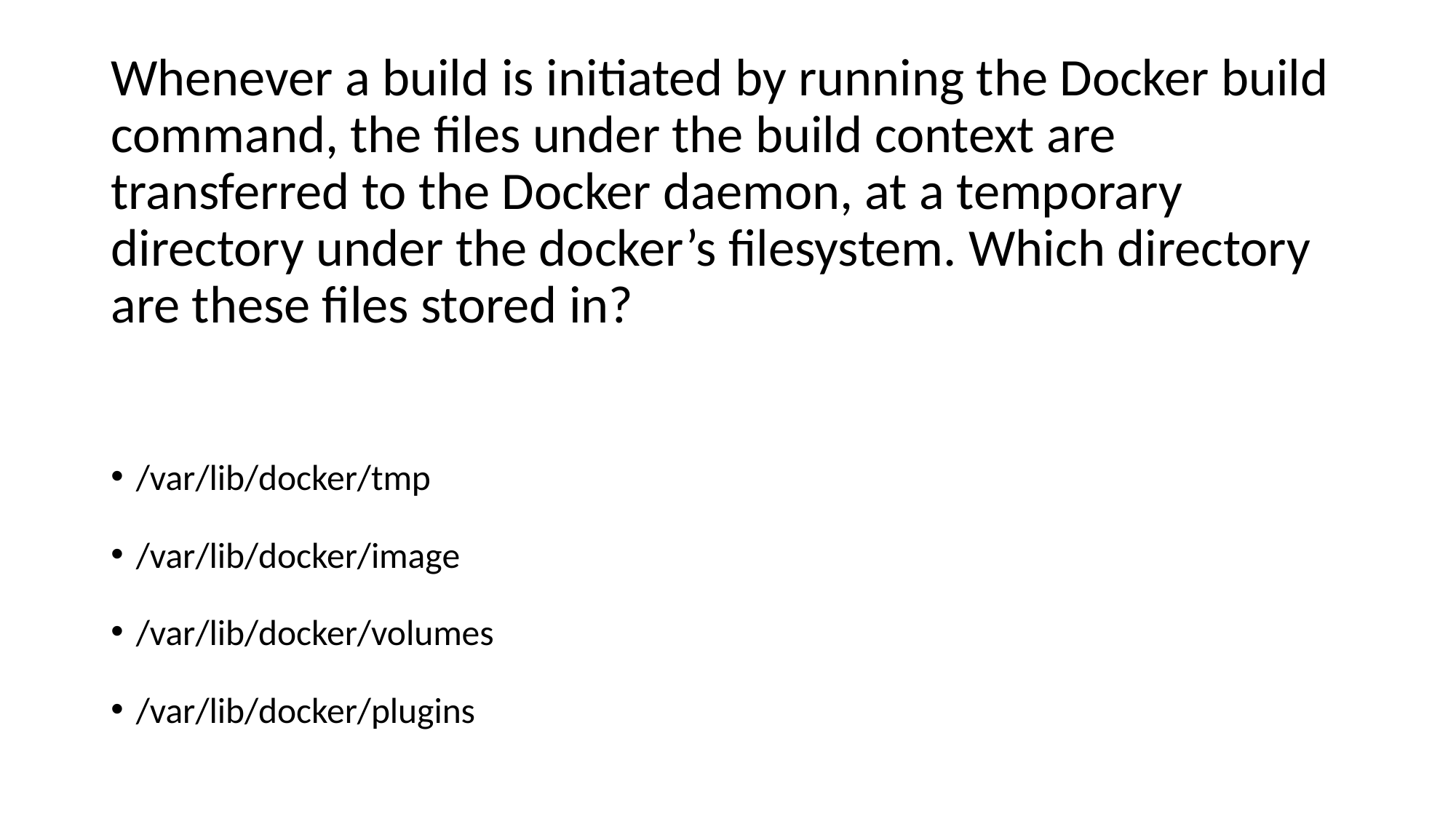

# Whenever a build is initiated by running the Docker build command, the files under the build context are transferred to the Docker daemon, at a temporary directory under the docker’s filesystem. Which directory are these files stored in?
/var/lib/docker/tmp
/var/lib/docker/image
/var/lib/docker/volumes
/var/lib/docker/plugins